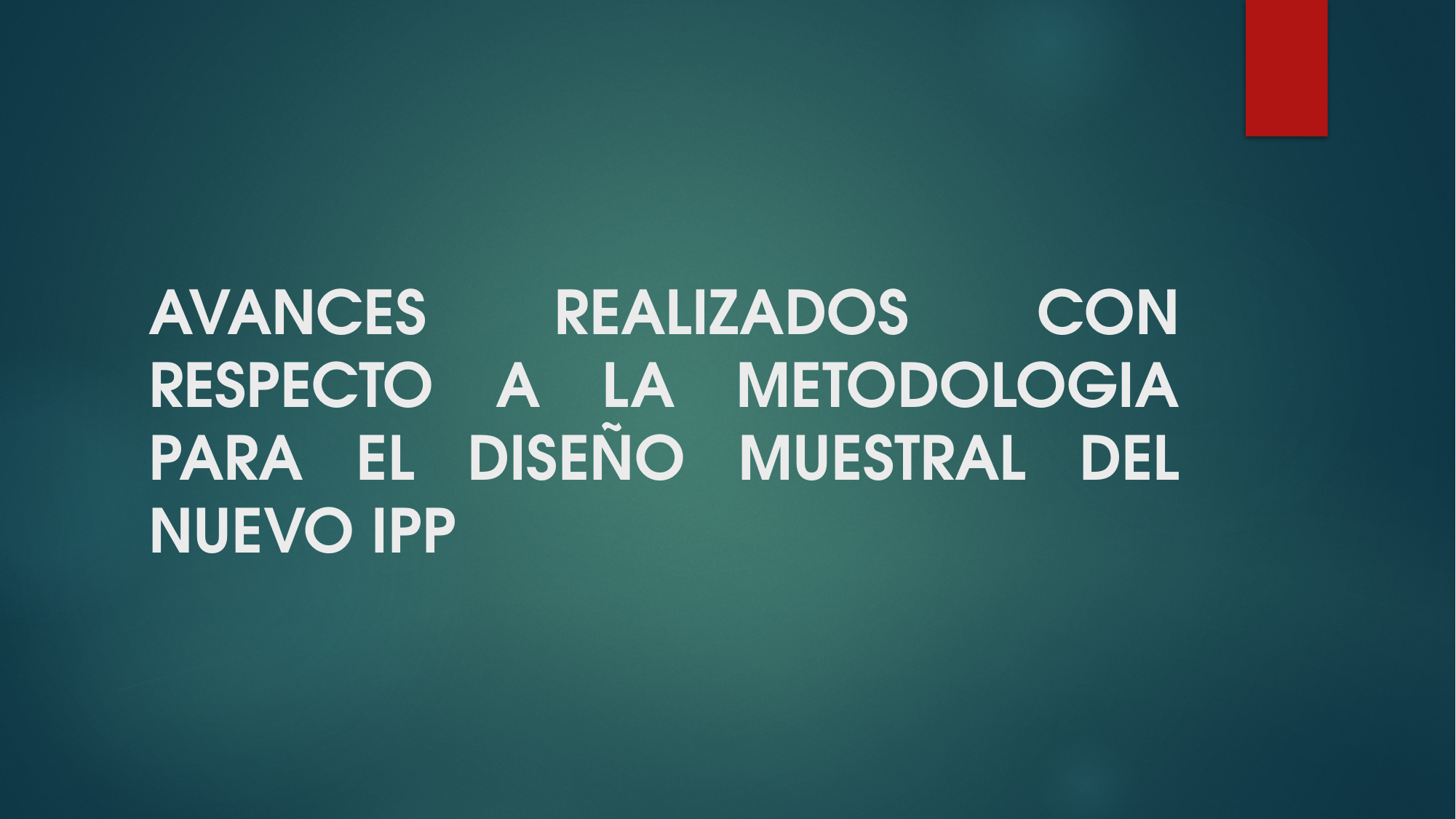

# AVANCES REALIZADOS CON RESPECTO A LA METODOLOGIA PARA EL DISEÑO MUESTRAL DEL NUEVO IPP